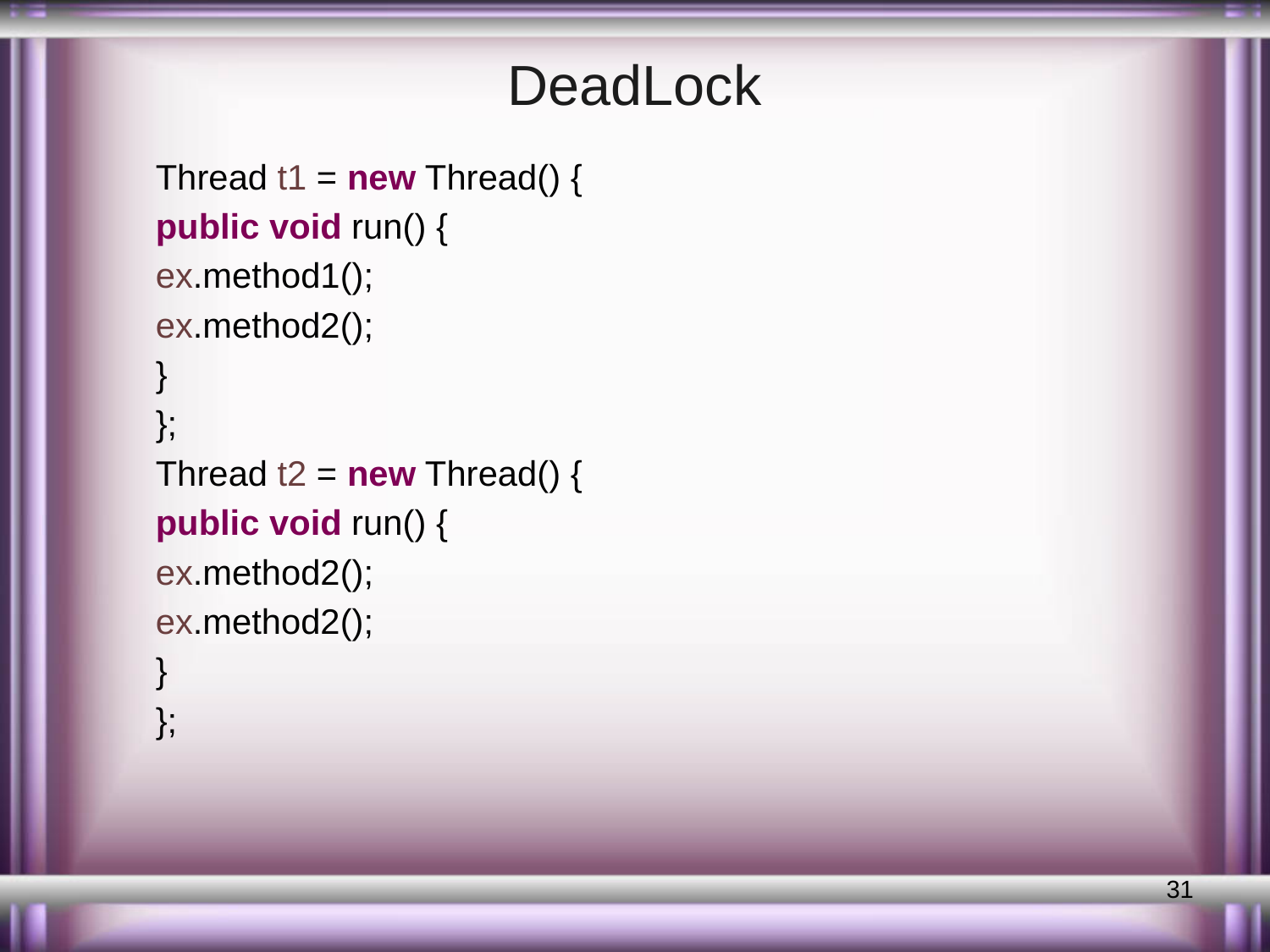

# DeadLock
Thread t1 = new Thread() {
public void run() {
ex.method1();
ex.method2();
}
};
Thread t2 = new Thread() {
public void run() {
ex.method2();
ex.method2();
}
};

31